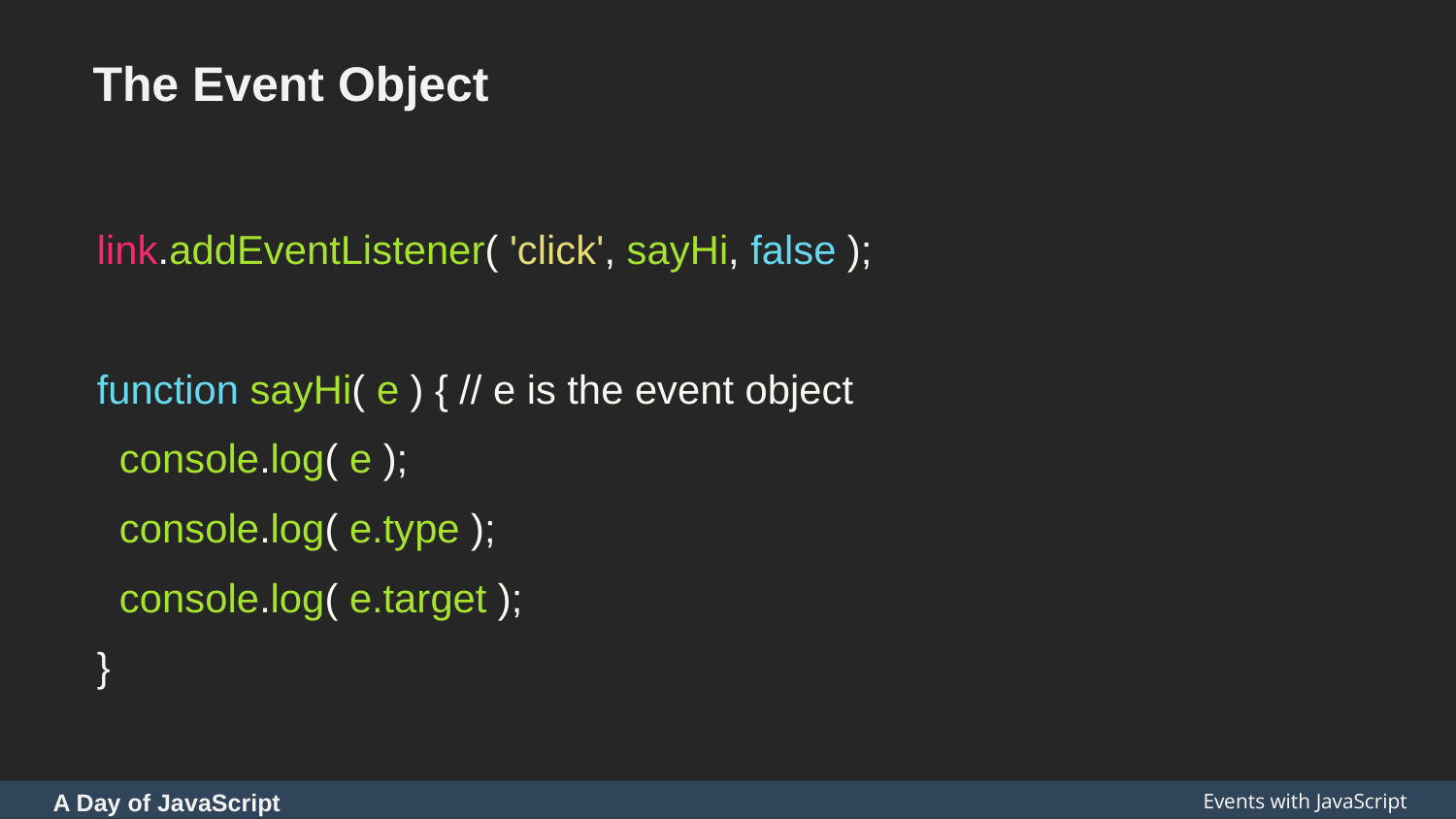

The Event Object
link.addEventListener( 'click', sayHi, false );

function sayHi( e ) { // e is the event object
  console.log( e );
  console.log( e.type );
  console.log( e.target );
}

Events with JavaScript